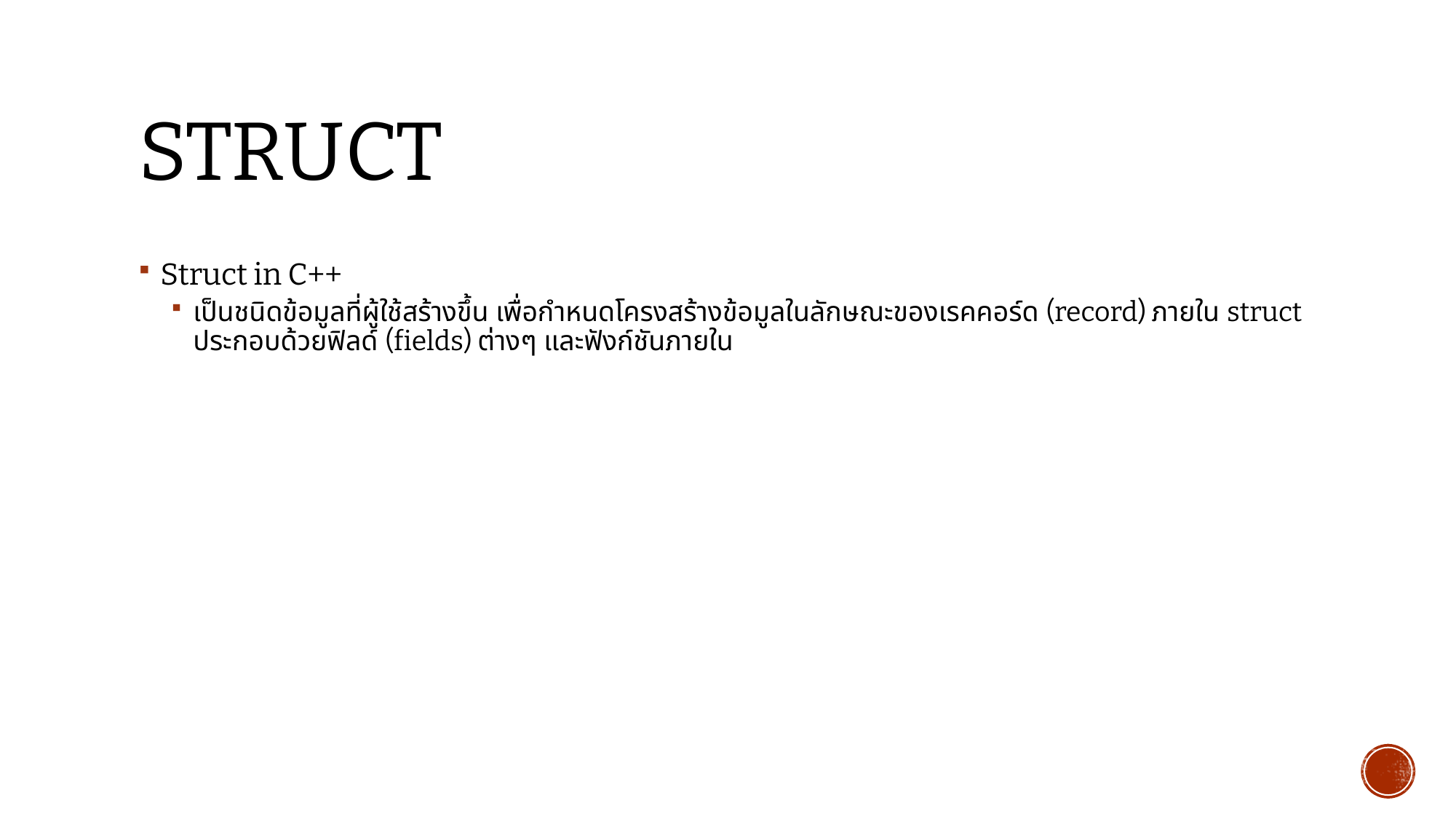

# StRUCT
Struct in C++
เป็นชนิดข้อมูลที่ผู้ใช้สร้างขึ้น เพื่อกำหนดโครงสร้างข้อมูลในลักษณะของเรคคอร์ด (record) ภายใน struct ประกอบด้วยฟิลด์ (fields) ต่างๆ และฟังก์ชันภายใน